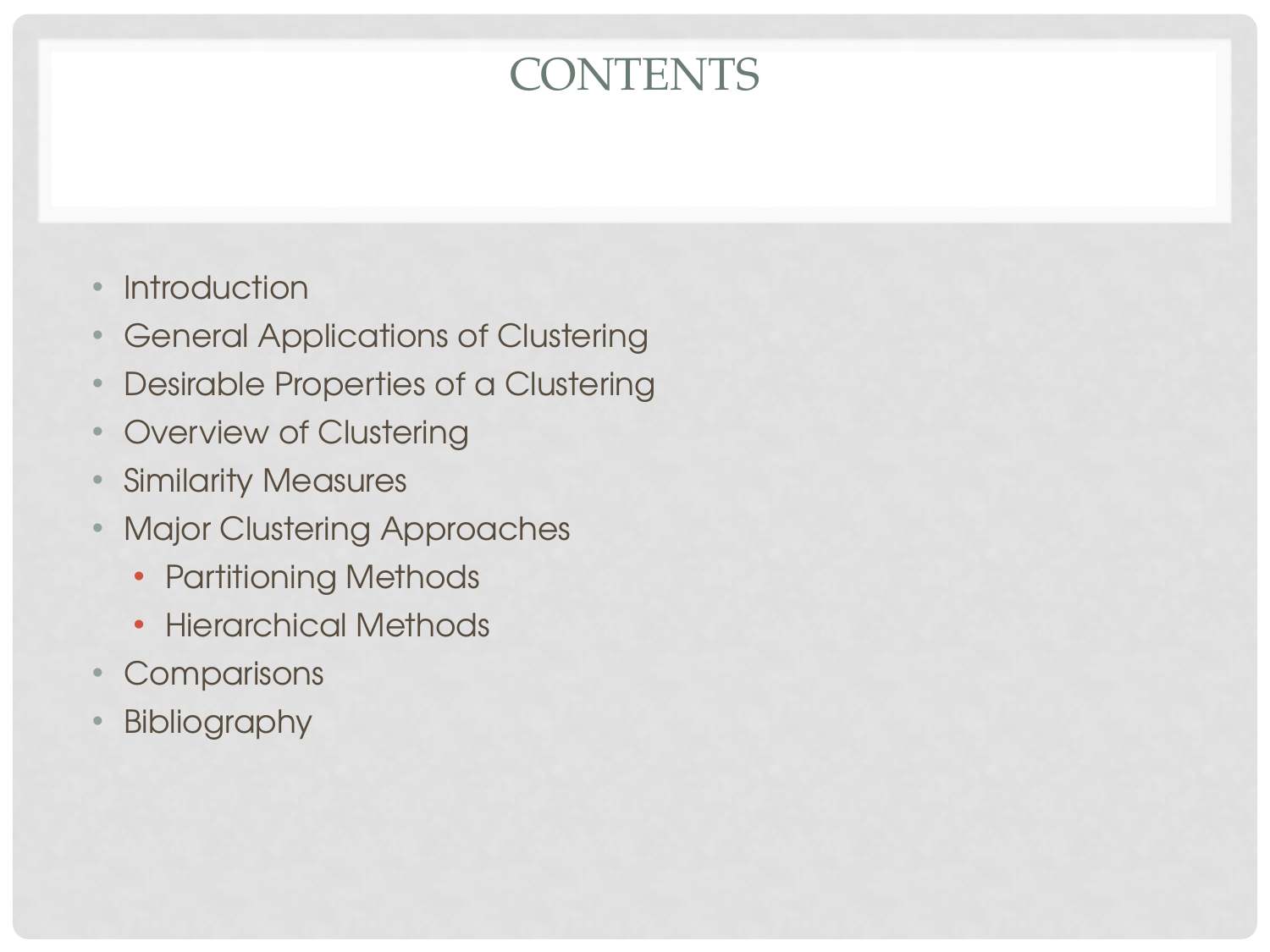

# CONTENTS

Introduction
General Applications of Clustering
Desirable Properties of a Clustering
Overview of Clustering
Similarity Measures
Major Clustering Approaches
Partitioning Methods
Hierarchical Methods
Comparisons
Bibliography